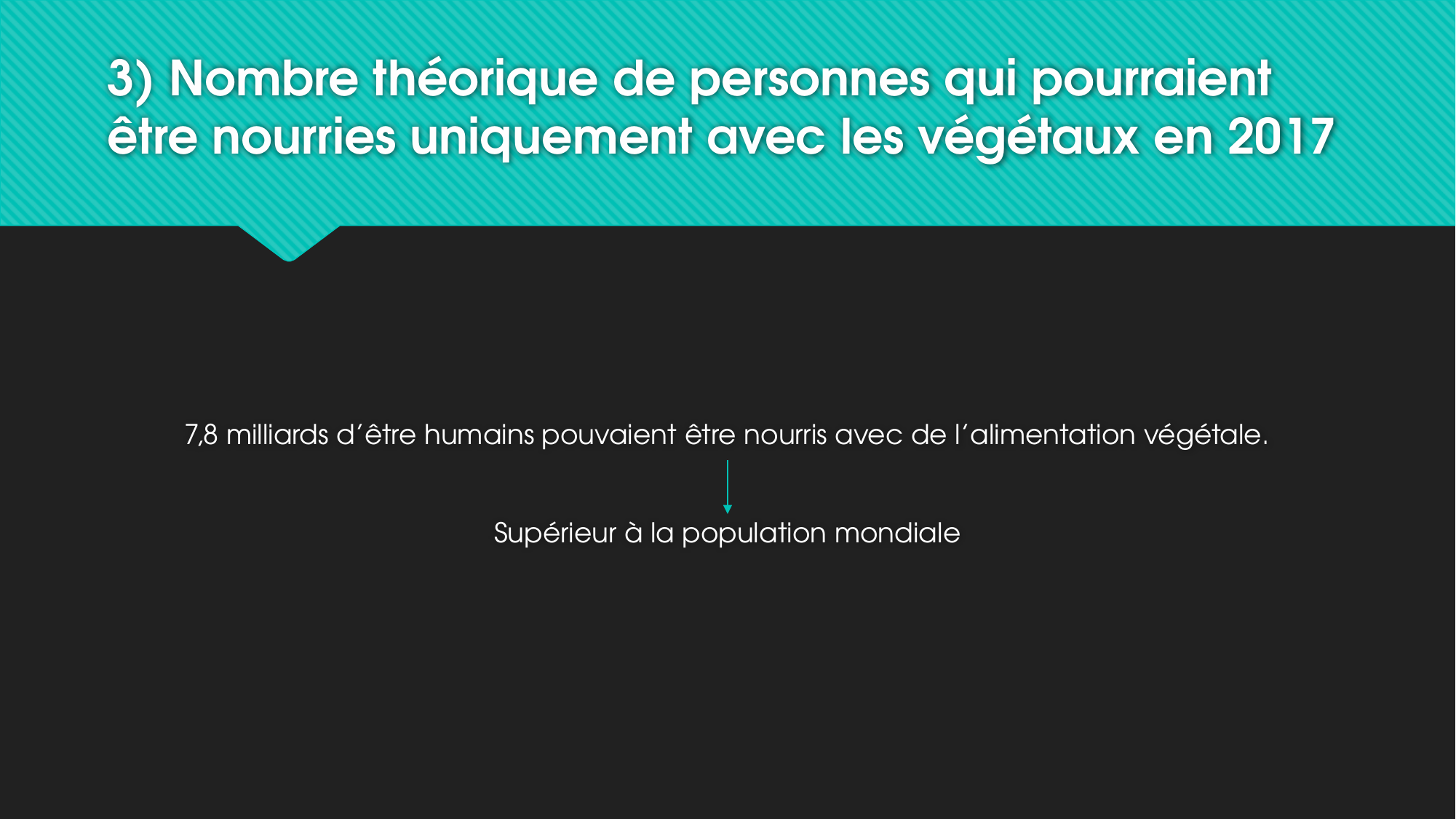

# 3) Nombre théorique de personnes qui pourraient être nourries uniquement avec les végétaux en 2017
7,8 milliards d’être humains pouvaient être nourris avec de l’alimentation végétale.

Supérieur à la population mondiale